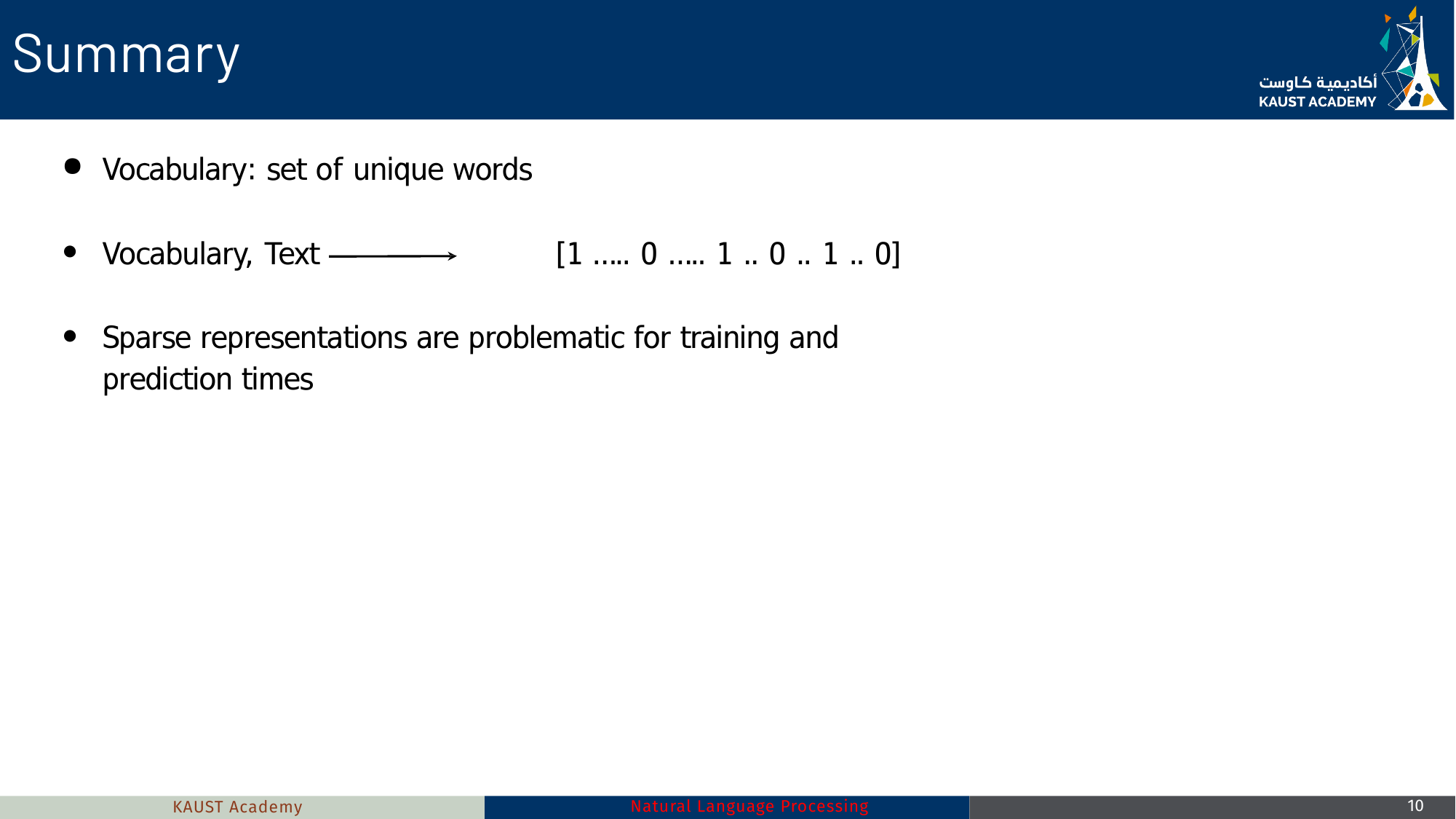

# Summary
Vocabulary: set of unique words

Vocabulary, Text	[1 ….. 0 ….. 1 .. 0 .. 1 .. 0]

Sparse representations are problematic for training and prediction times